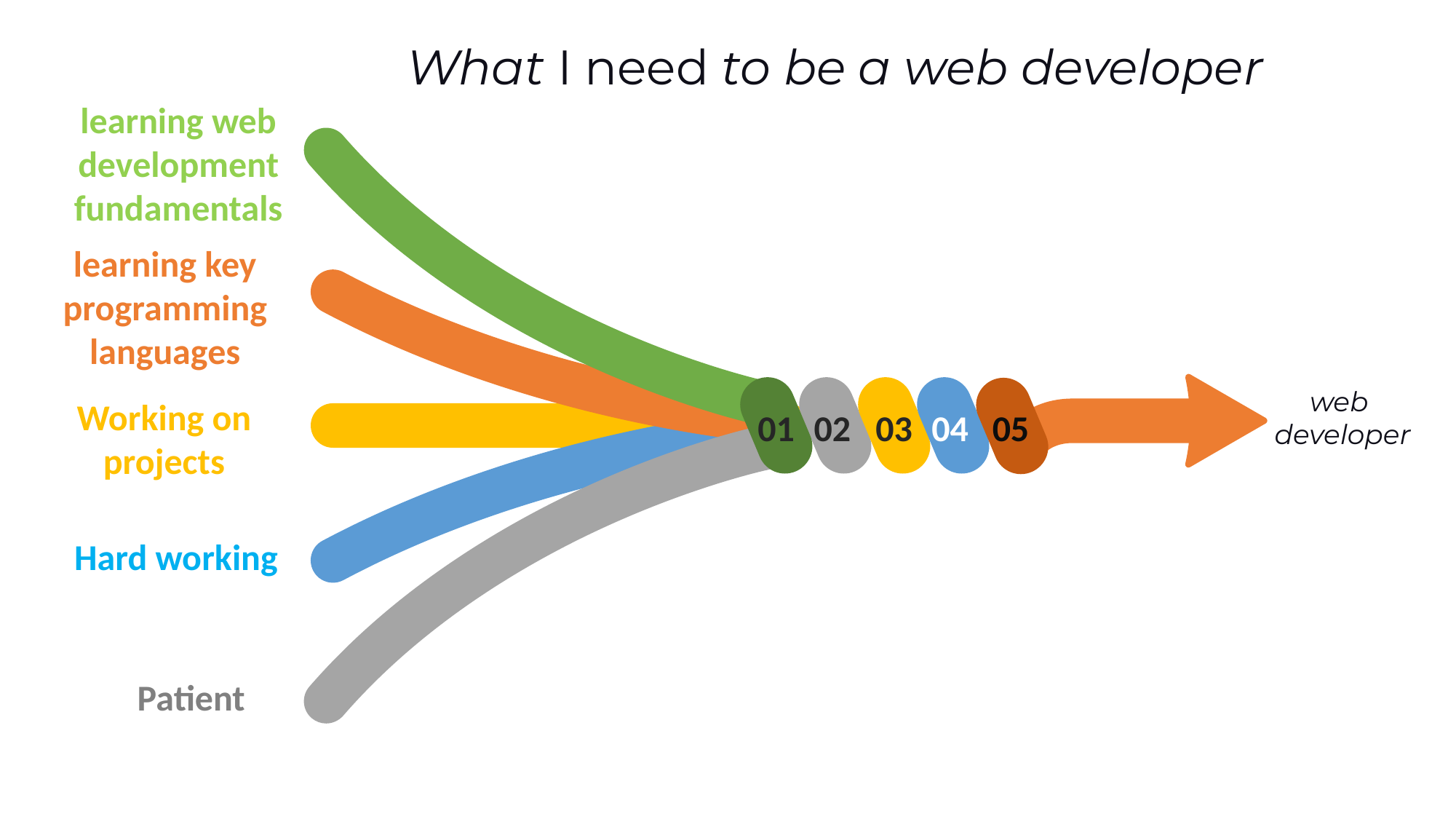

# What I need to be a web developer
learning web development fundamentals

learning key programming languages

web
developer
Working on projects
01
02
03
04
05

Hard working
Patient